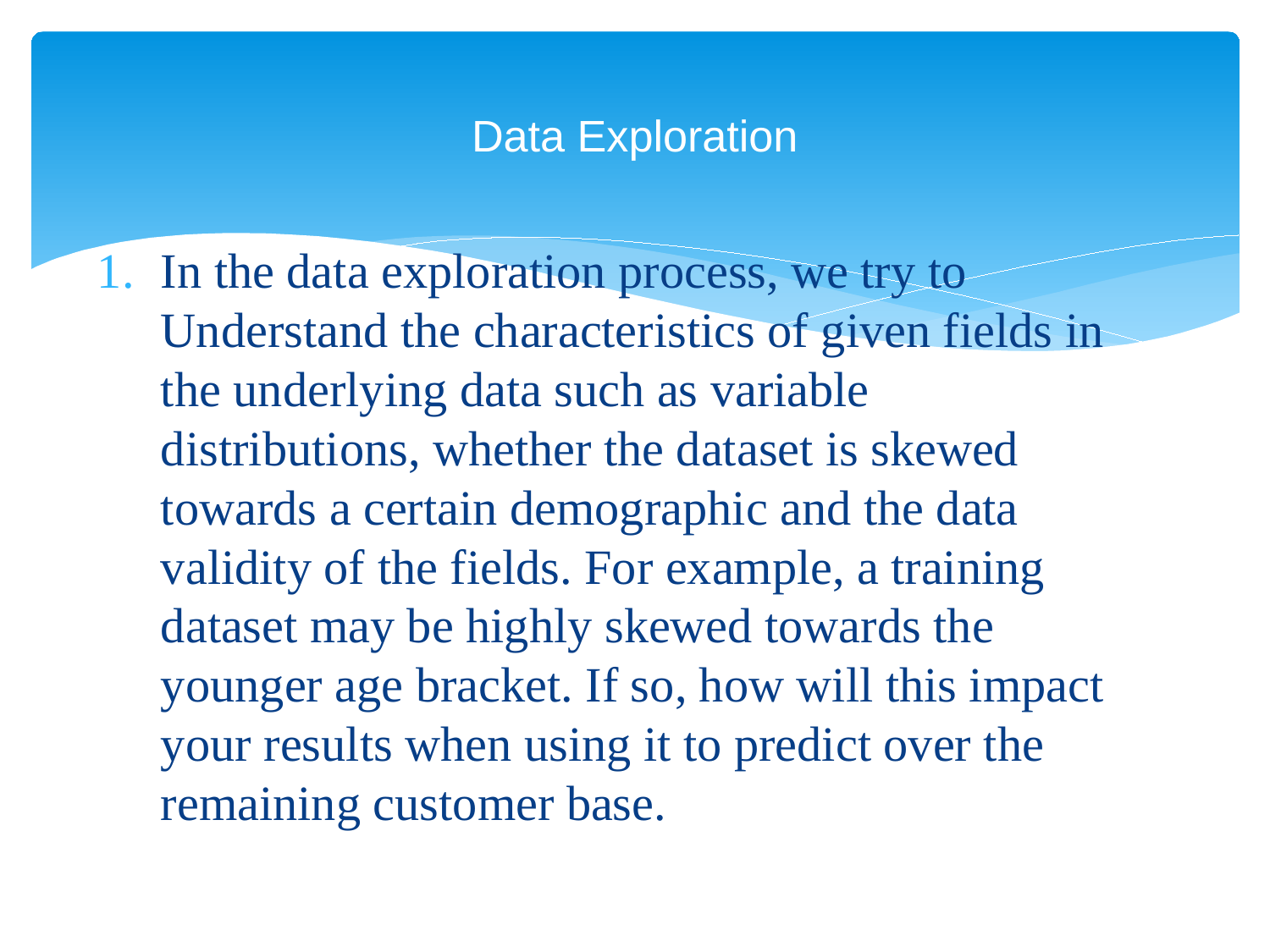

# Data Exploration
In the data exploration process, we try to Understand the characteristics of given fields in the underlying data such as variable distributions, whether the dataset is skewed towards a certain demographic and the data validity of the fields. For example, a training dataset may be highly skewed towards the younger age bracket. If so, how will this impact your results when using it to predict over the remaining customer base.